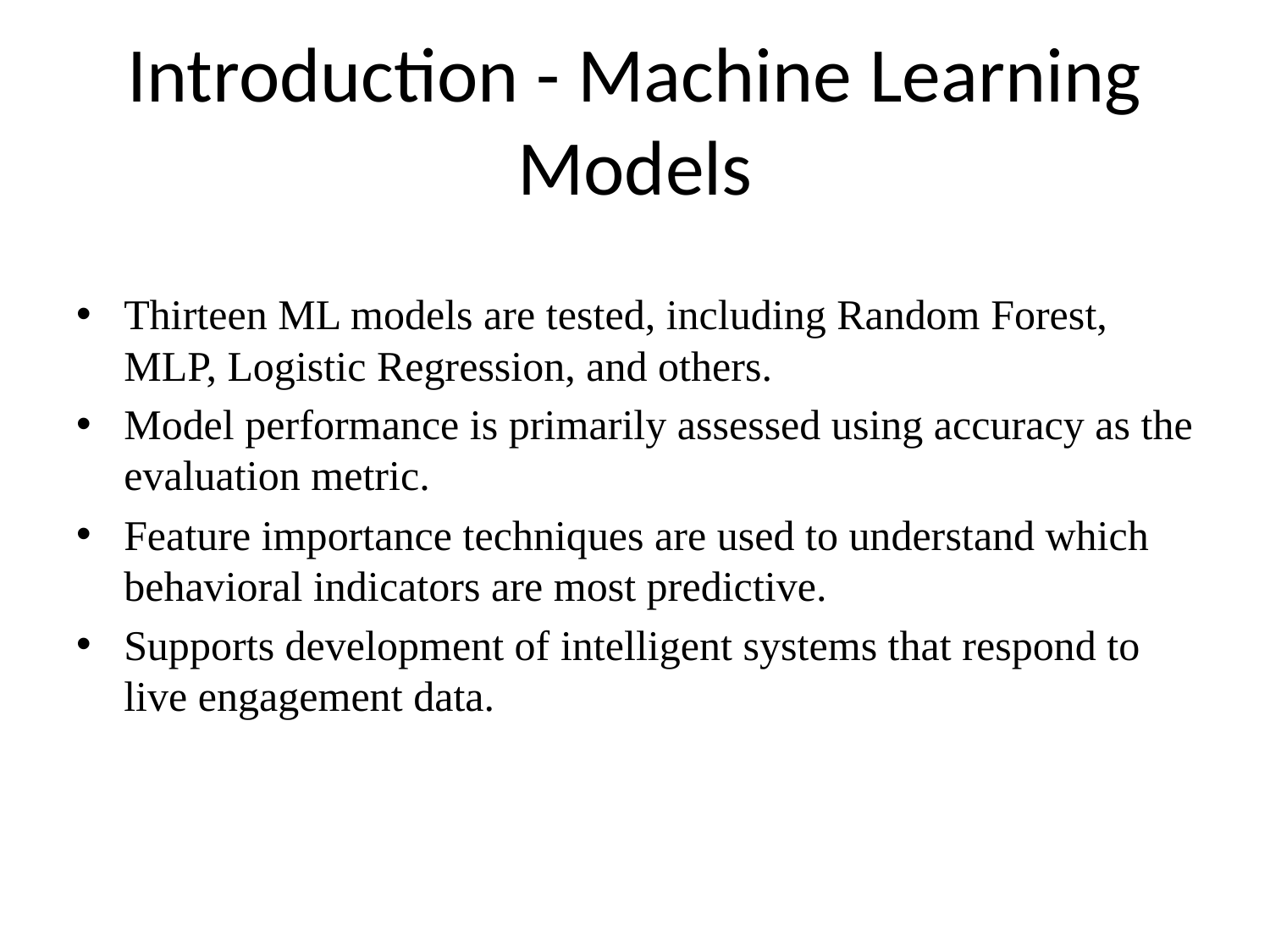

# Introduction - Machine Learning Models

Thirteen ML models are tested, including Random Forest, MLP, Logistic Regression, and others.
Model performance is primarily assessed using accuracy as the evaluation metric.
Feature importance techniques are used to understand which behavioral indicators are most predictive.
Supports development of intelligent systems that respond to live engagement data.